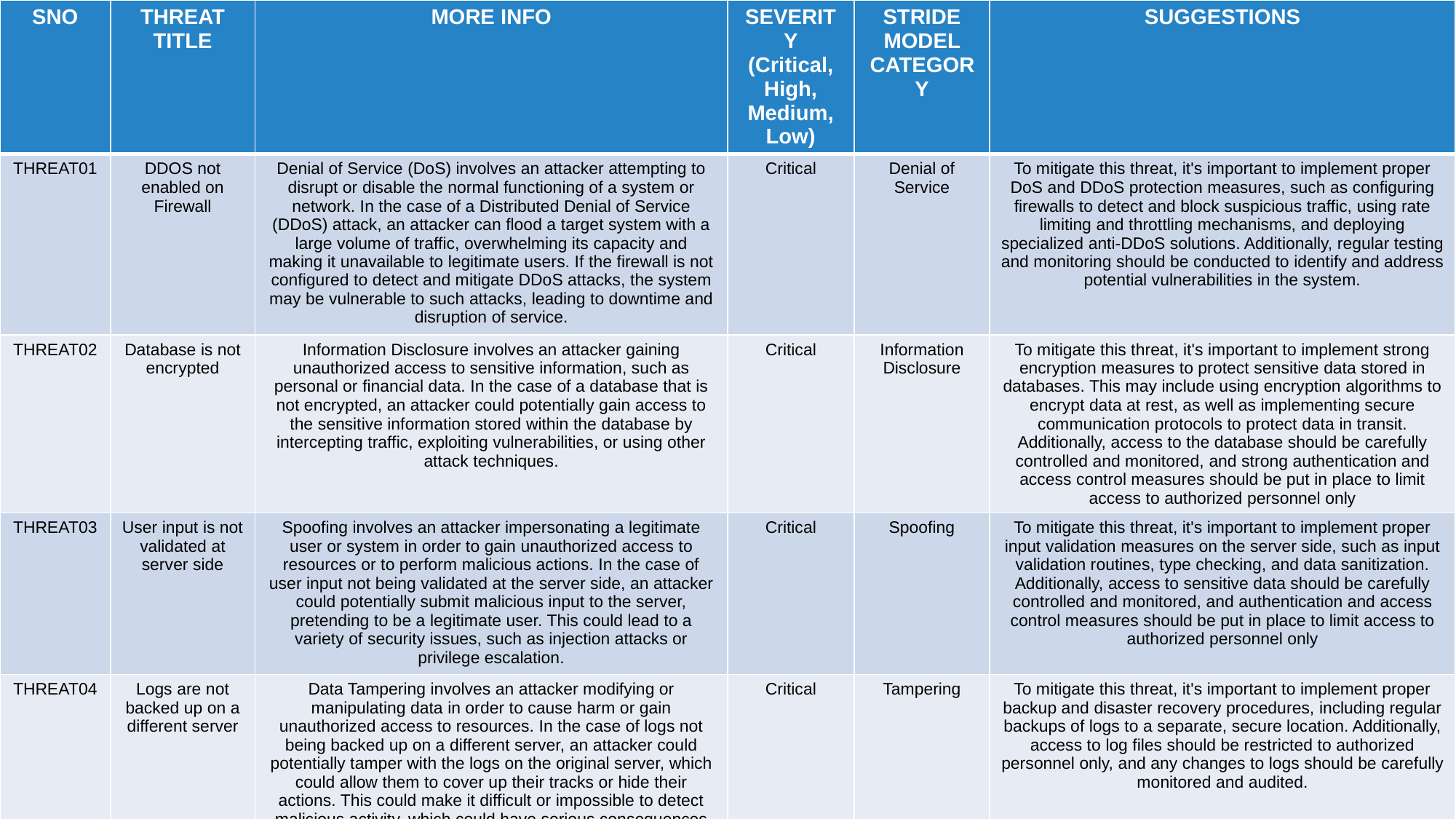

| SNO | THREAT TITLE | MORE INFO | SEVERITY (Critical, High, Medium, Low) | STRIDE MODEL CATEGORY | SUGGESTIONS |
| --- | --- | --- | --- | --- | --- |
| THREAT01 | DDOS not enabled on Firewall | Denial of Service (DoS) involves an attacker attempting to disrupt or disable the normal functioning of a system or network. In the case of a Distributed Denial of Service (DDoS) attack, an attacker can flood a target system with a large volume of traffic, overwhelming its capacity and making it unavailable to legitimate users. If the firewall is not configured to detect and mitigate DDoS attacks, the system may be vulnerable to such attacks, leading to downtime and disruption of service. | Critical | Denial of Service | To mitigate this threat, it's important to implement proper DoS and DDoS protection measures, such as configuring firewalls to detect and block suspicious traffic, using rate limiting and throttling mechanisms, and deploying specialized anti-DDoS solutions. Additionally, regular testing and monitoring should be conducted to identify and address potential vulnerabilities in the system. |
| THREAT02 | Database is not encrypted | Information Disclosure involves an attacker gaining unauthorized access to sensitive information, such as personal or financial data. In the case of a database that is not encrypted, an attacker could potentially gain access to the sensitive information stored within the database by intercepting traffic, exploiting vulnerabilities, or using other attack techniques. | Critical | Information Disclosure | To mitigate this threat, it's important to implement strong encryption measures to protect sensitive data stored in databases. This may include using encryption algorithms to encrypt data at rest, as well as implementing secure communication protocols to protect data in transit. Additionally, access to the database should be carefully controlled and monitored, and strong authentication and access control measures should be put in place to limit access to authorized personnel only |
| THREAT03 | User input is not validated at server side | Spoofing involves an attacker impersonating a legitimate user or system in order to gain unauthorized access to resources or to perform malicious actions. In the case of user input not being validated at the server side, an attacker could potentially submit malicious input to the server, pretending to be a legitimate user. This could lead to a variety of security issues, such as injection attacks or privilege escalation. | Critical | Spoofing | To mitigate this threat, it's important to implement proper input validation measures on the server side, such as input validation routines, type checking, and data sanitization. Additionally, access to sensitive data should be carefully controlled and monitored, and authentication and access control measures should be put in place to limit access to authorized personnel only |
| THREAT04 | Logs are not backed up on a different server | Data Tampering involves an attacker modifying or manipulating data in order to cause harm or gain unauthorized access to resources. In the case of logs not being backed up on a different server, an attacker could potentially tamper with the logs on the original server, which could allow them to cover up their tracks or hide their actions. This could make it difficult or impossible to detect malicious activity, which could have serious consequences for the security of the system. | Critical | Tampering | To mitigate this threat, it's important to implement proper backup and disaster recovery procedures, including regular backups of logs to a separate, secure location. Additionally, access to log files should be restricted to authorized personnel only, and any changes to logs should be carefully monitored and audited. |
20XX
Conference presentation
8